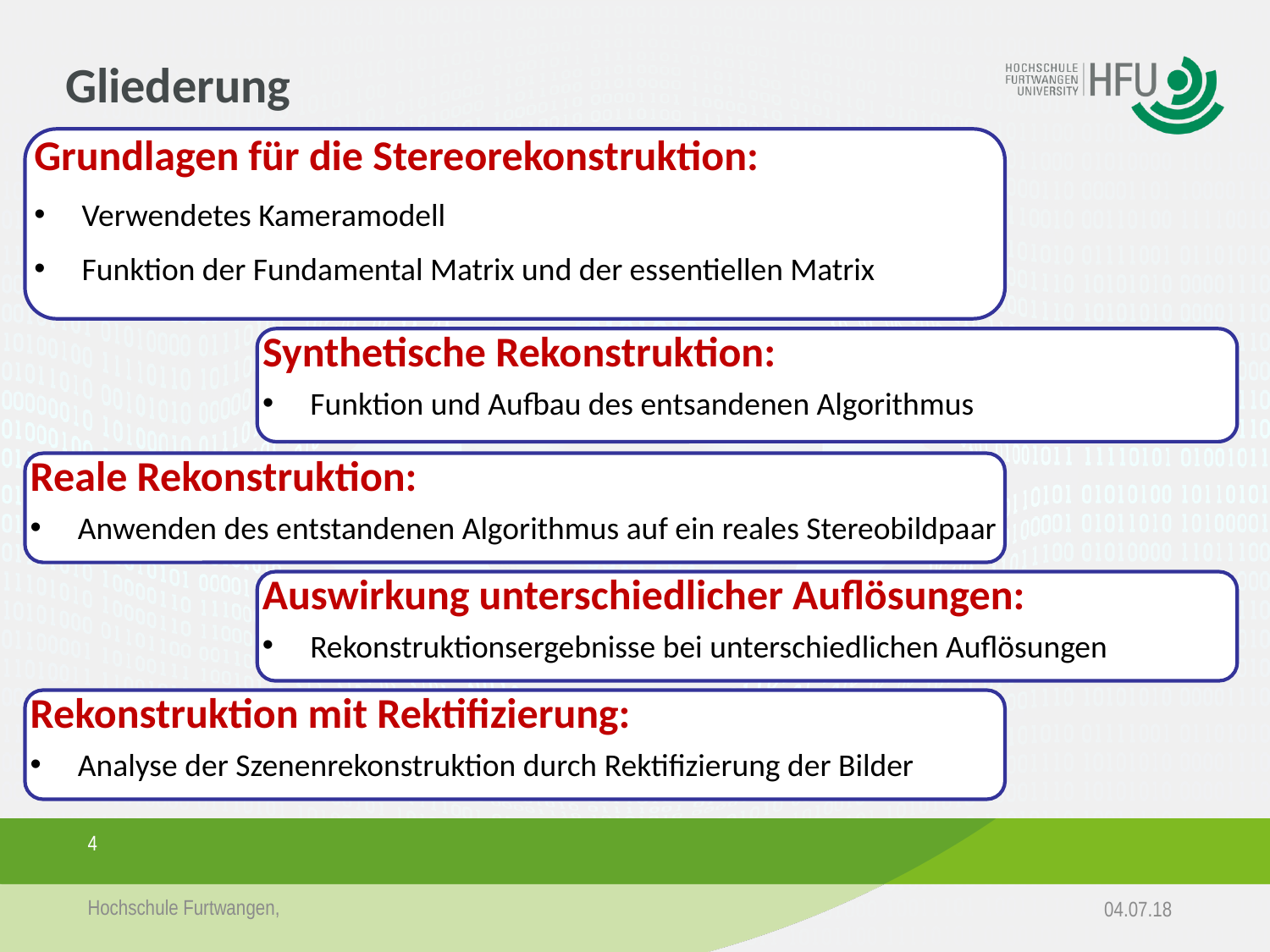

# Gliederung
Grundlagen für die Stereorekonstruktion:
Verwendetes Kameramodell
Funktion der Fundamental Matrix und der essentiellen Matrix

Synthetische Rekonstruktion:
Funktion und Aufbau des entsandenen Algorithmus
Reale Rekonstruktion:
Anwenden des entstandenen Algorithmus auf ein reales Stereobildpaar
Auswirkung unterschiedlicher Auflösungen:
Rekonstruktionsergebnisse bei unterschiedlichen Auflösungen
Rekonstruktion mit Rektifizierung:
Analyse der Szenenrekonstruktion durch Rektifizierung der Bilder
4
Hochschule Furtwangen,
04.07.18